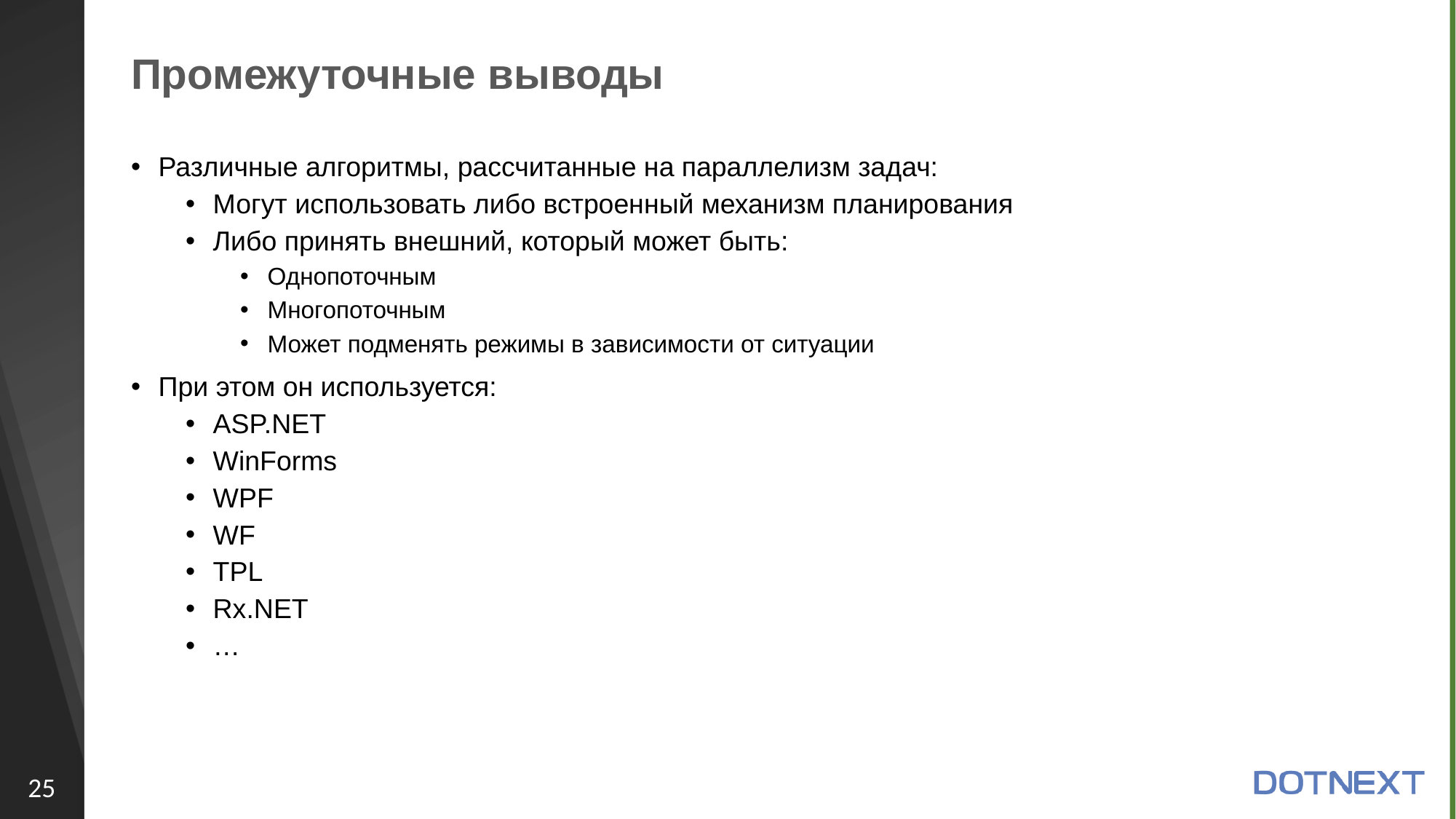

# Промежуточные выводы
Различные алгоритмы, рассчитанные на параллелизм задач:
Могут использовать либо встроенный механизм планирования
Либо принять внешний, который может быть:
Однопоточным
Многопоточным
Может подменять режимы в зависимости от ситуации
При этом он используется:
ASP.NET
WinForms
WPF
WF
TPL
Rx.NET
…